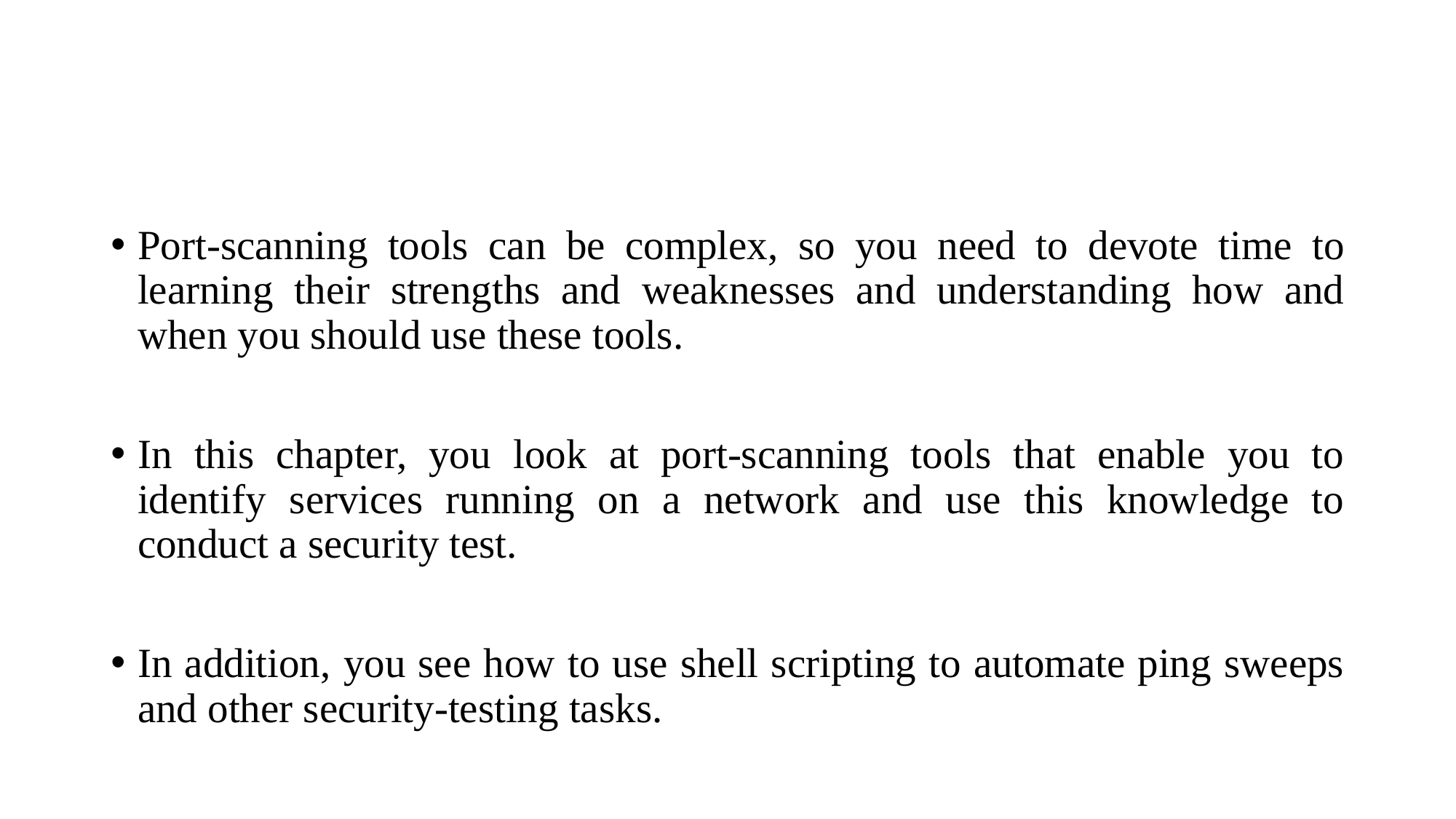

Port-scanning tools can be complex, so you need to devote time to learning their strengths and weaknesses and understanding how and when you should use these tools.

In this chapter, you look at port-scanning tools that enable you to identify services running on a network and use this knowledge to conduct a security test.

In addition, you see how to use shell scripting to automate ping sweeps and other security-testing tasks.